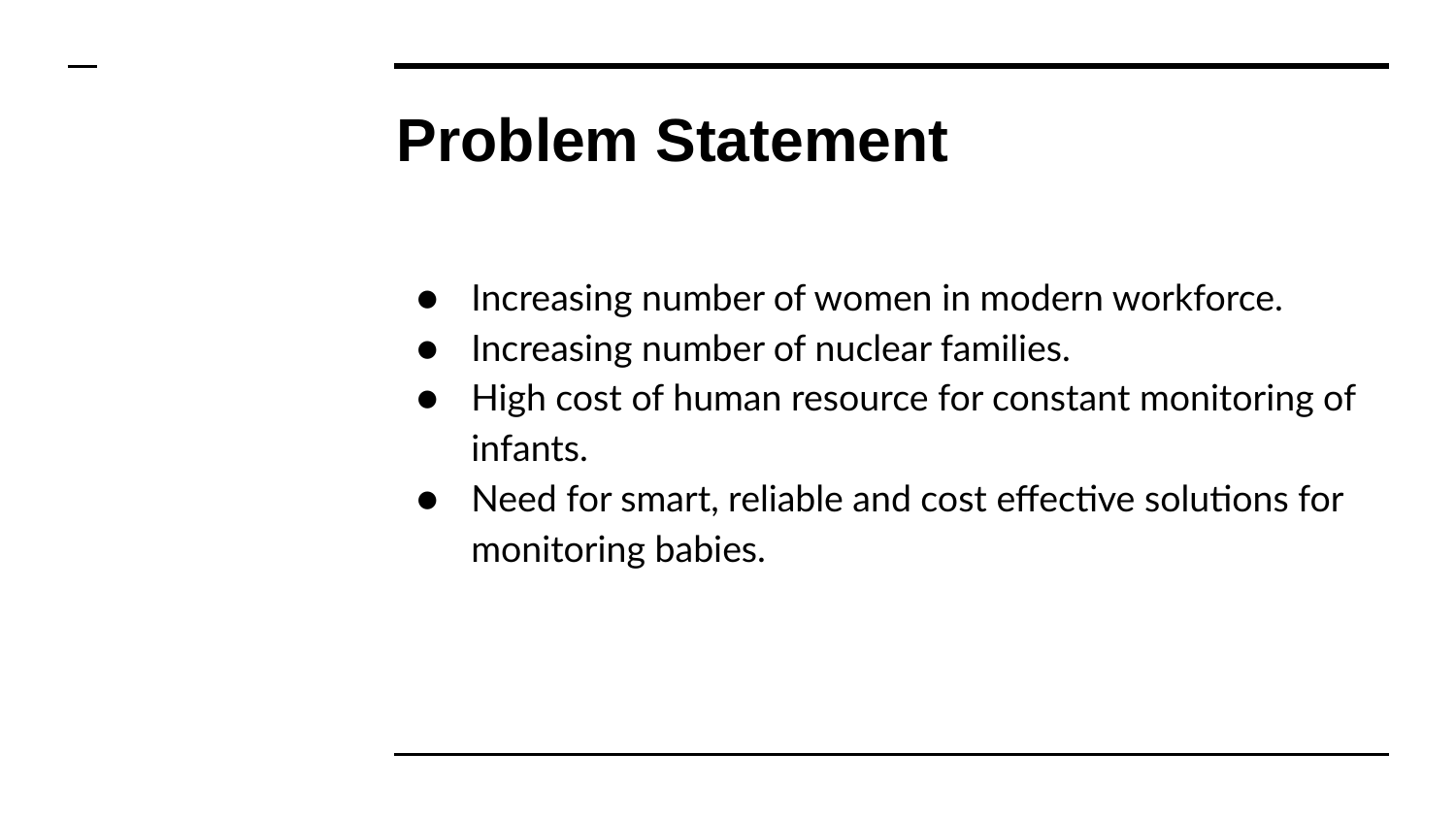

# Problem Statement
Increasing number of women in modern workforce.
Increasing number of nuclear families.
High cost of human resource for constant monitoring of infants.
Need for smart, reliable and cost effective solutions for monitoring babies.